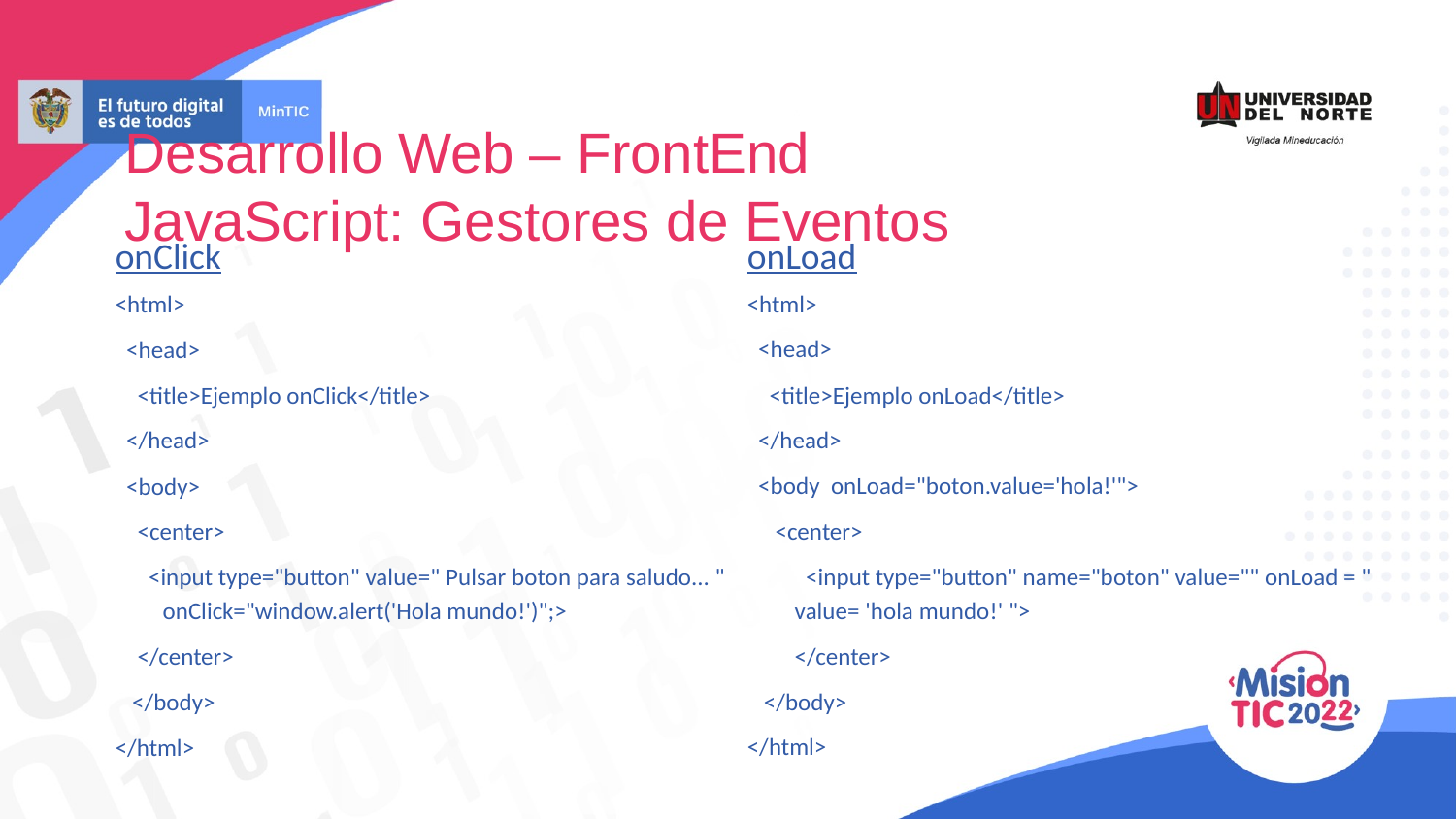

Desarrollo Web – FrontEnd
JavaScript: Gestores de Eventos
onClick
<html>
  <head>
    <title>Ejemplo onClick</title>
  </head>
  <body>
    <center>
      <input type="button" value=" Pulsar boton para saludo... " onClick="window.alert('Hola mundo!')";>
    </center>
   </body>
</html>

onLoad
<html>
  <head>
    <title>Ejemplo onLoad</title>
  </head>
  <body  onLoad="boton.value='hola!'">
     <center>
	  <input type="button" name="boton" value="" onLoad = " value= 'hola mundo!' ">
	</center>
   </body>
</html>